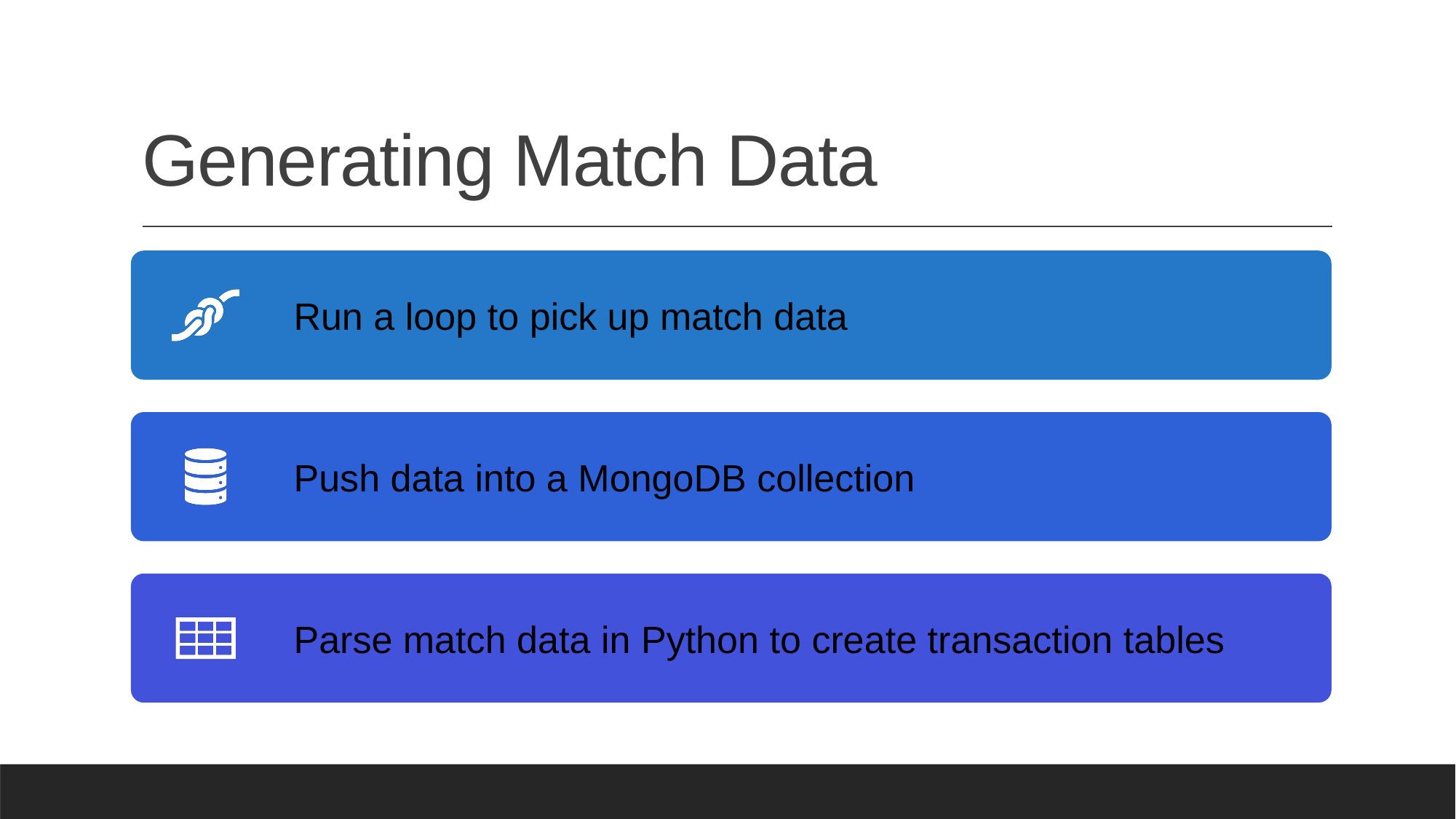

# Generating Match Data
Run a loop to pick up match data
Push data into a MongoDB collection
Parse match data in Python to create transaction tables